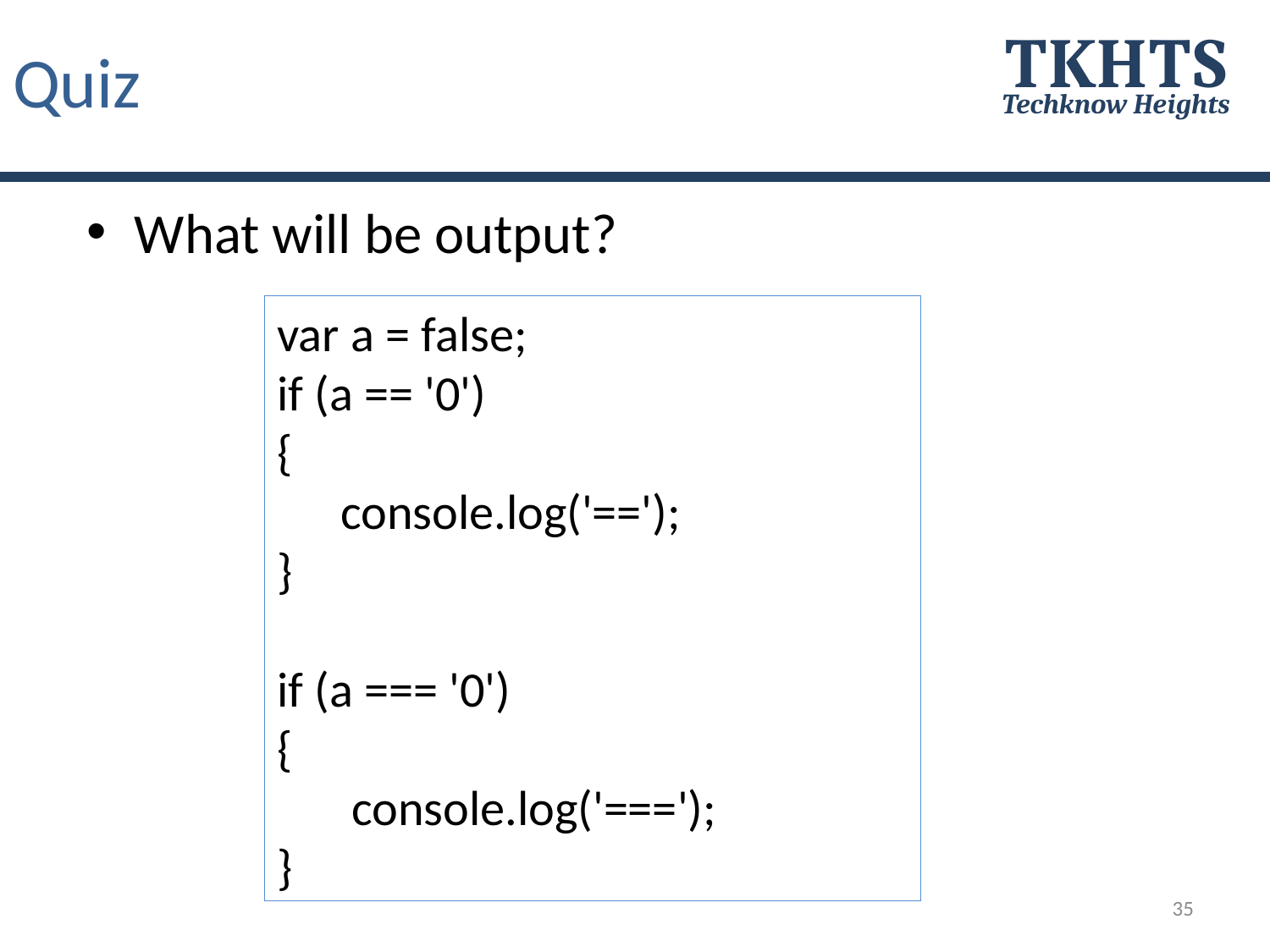

# Quiz
TKHTS
Techknow Heights

What will be output?
var a = false;
if (a == '0')
{
	console.log('==');
}

if (a === '0')
{
	 console.log('===');
}
35